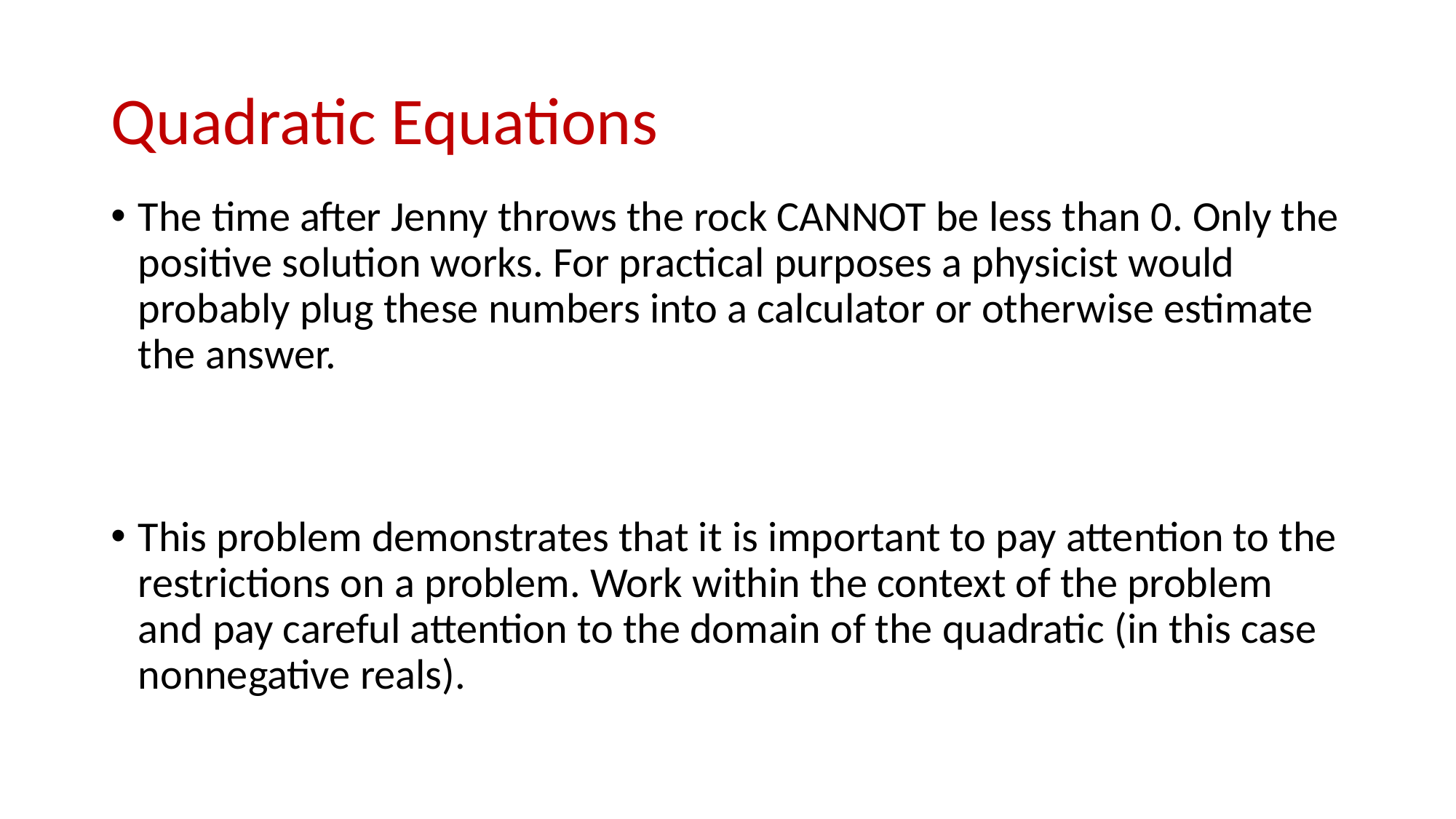

# Quadratic Equations
The time after Jenny throws the rock CANNOT be less than 0. Only the positive solution works. For practical purposes a physicist would probably plug these numbers into a calculator or otherwise estimate the answer.

This problem demonstrates that it is important to pay attention to the restrictions on a problem. Work within the context of the problem and pay careful attention to the domain of the quadratic (in this case nonnegative reals).